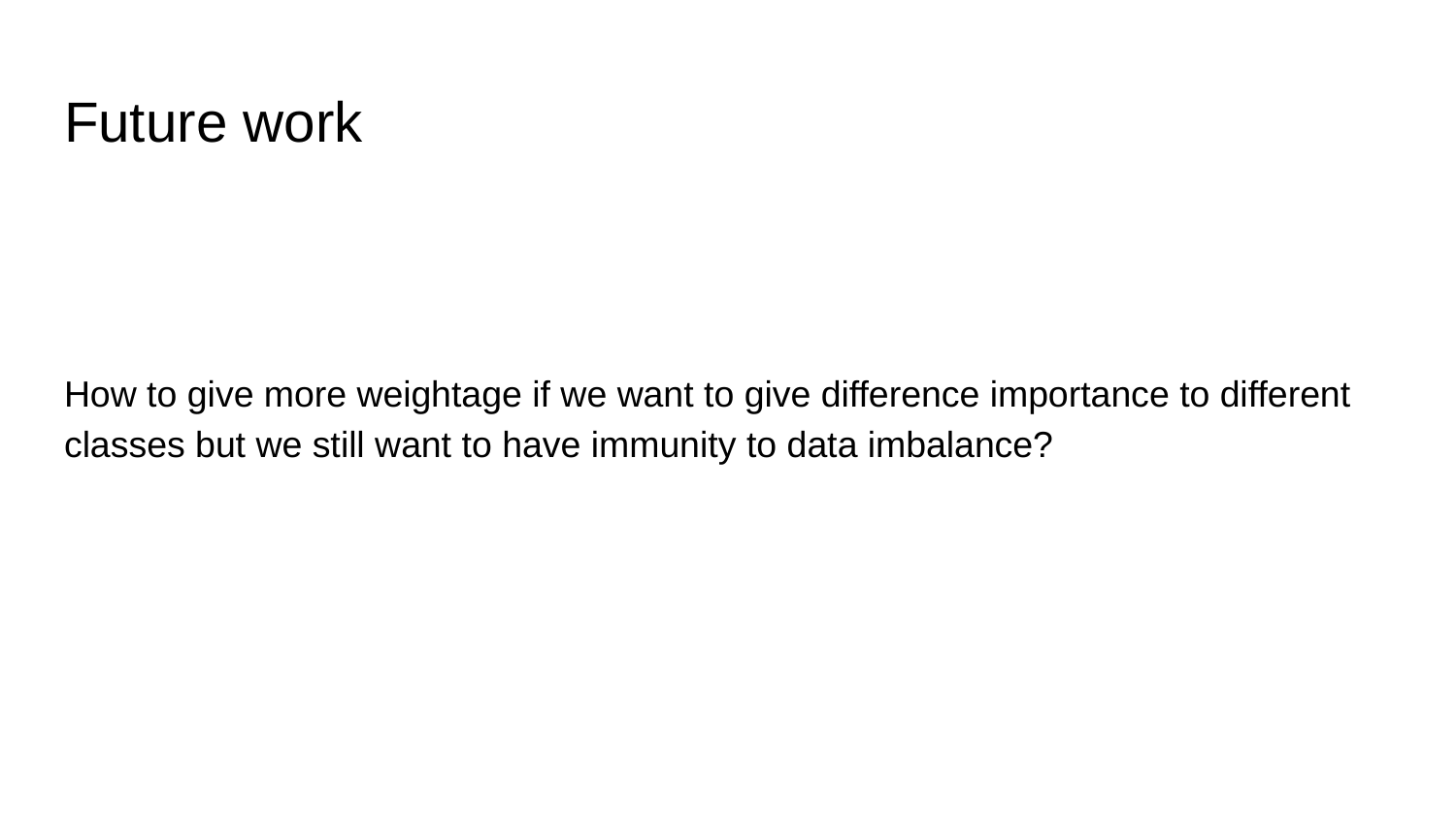

# Future work
How to give more weightage if we want to give difference importance to different classes but we still want to have immunity to data imbalance?